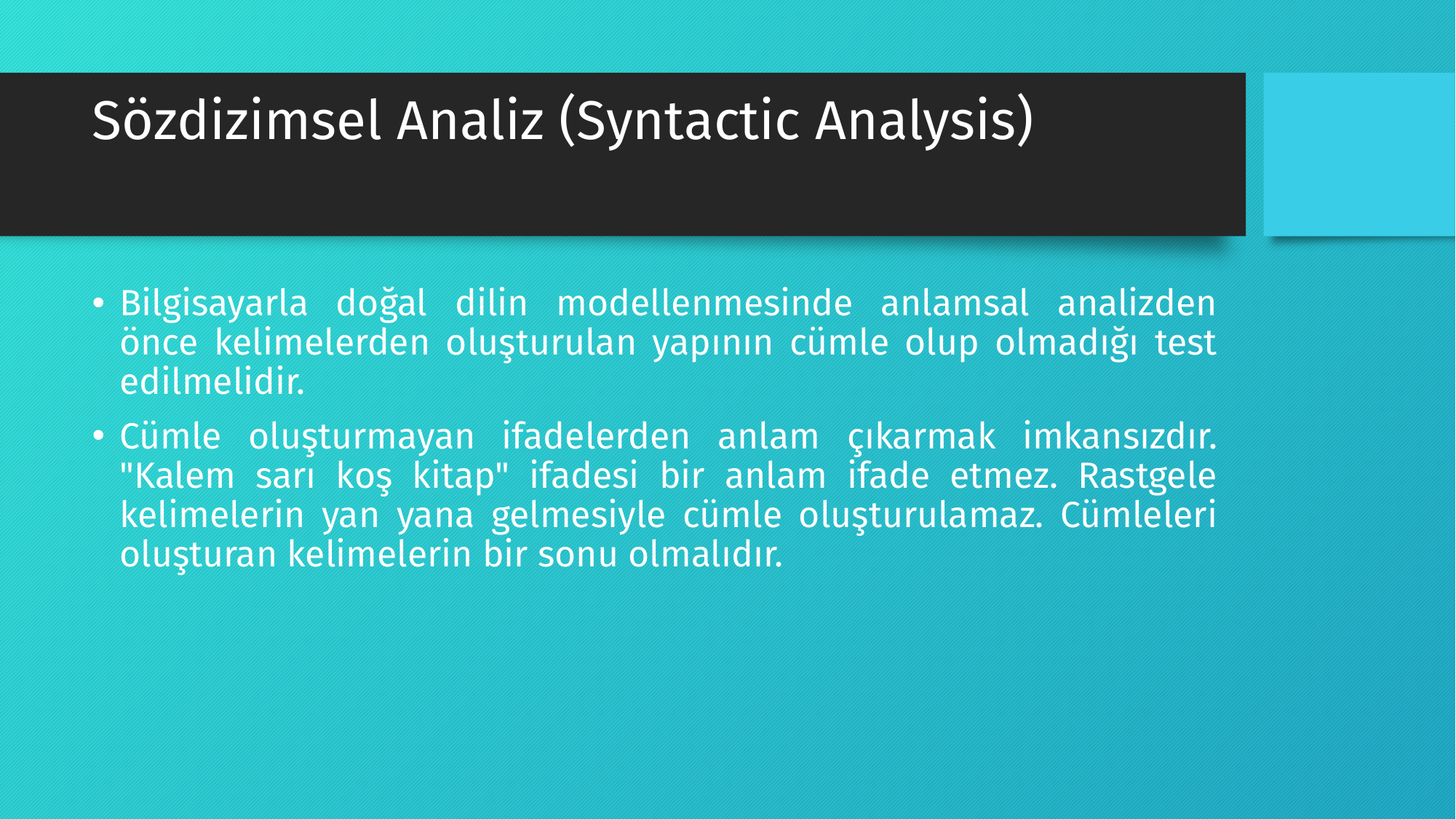

# Sözdizimsel Analiz (Syntactic Analysis)
Bilgisayarla doğal dilin modellenmesinde anlamsal analizden önce kelimelerden oluşturulan yapının cümle olup olmadığı test edilmelidir.
Cümle oluşturmayan ifadelerden anlam çıkarmak imkansızdır. "Kalem sarı koş kitap" ifadesi bir anlam ifade etmez. Rastgele kelimelerin yan yana gelmesiyle cümle oluşturulamaz. Cümleleri oluşturan kelimelerin bir sonu olmalıdır.